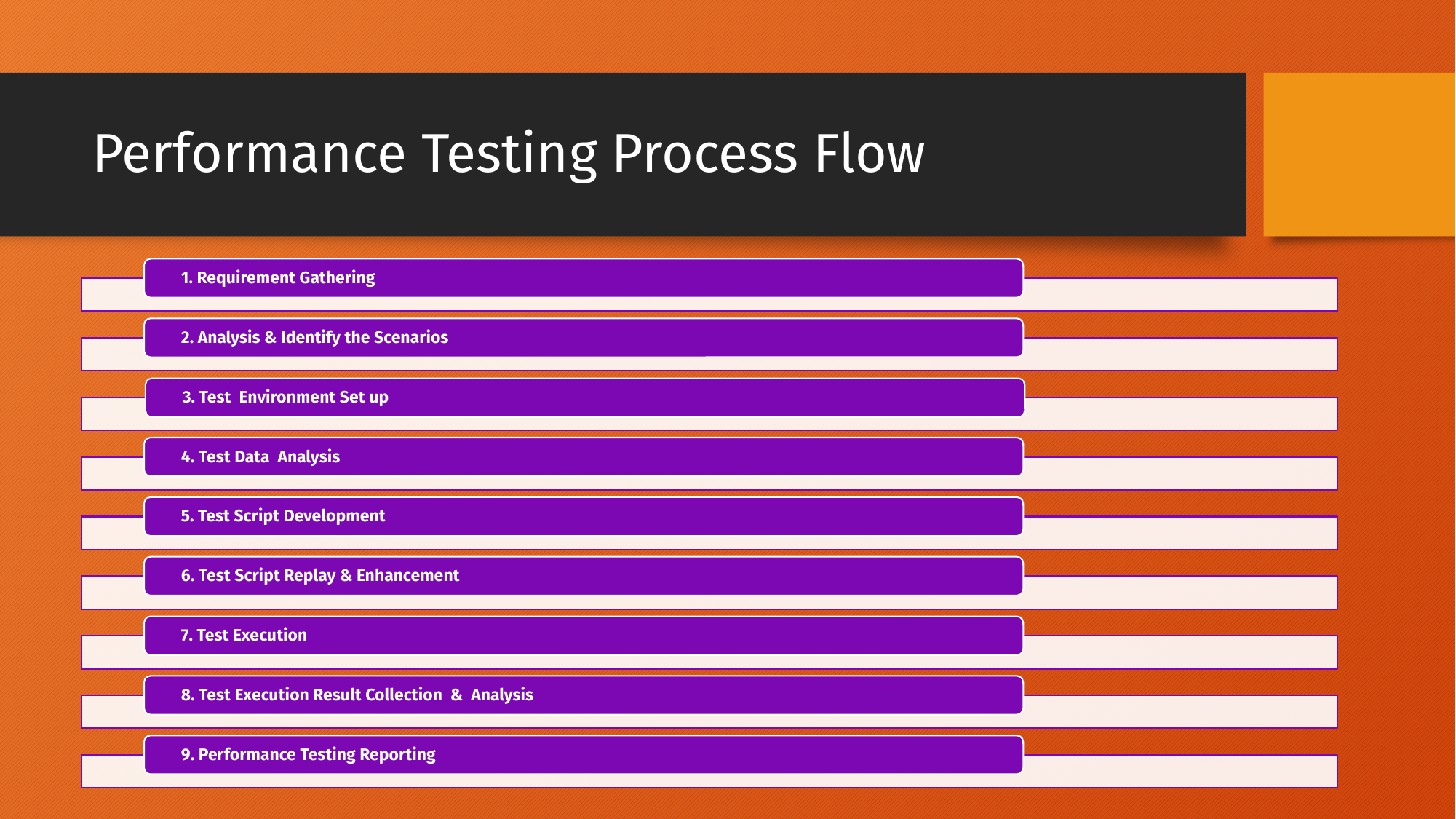

# Performance Testing Process Flow
1. Requirement Gathering
2. Analysis & Identify the Scenarios
3. Test  Environment Set up
4. Test Data  Analysis
5. Test Script Development
6. Test Script Replay & Enhancement
7. Test Execution
8. Test Execution Result Collection  &  Analysis
9. Performance Testing Reporting